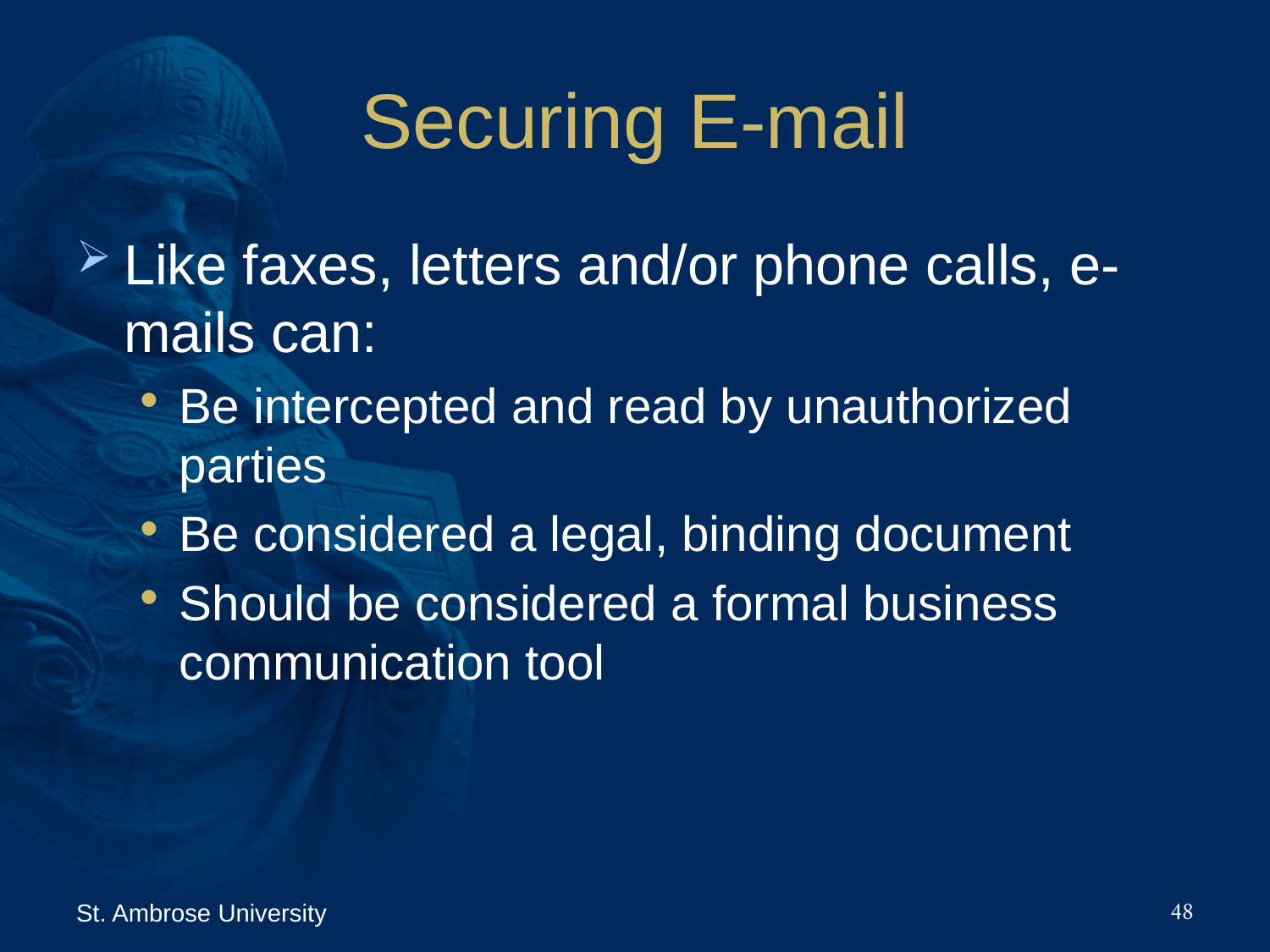

# Securing E-mail
Like faxes, letters and/or phone calls, e-mails can:
Be intercepted and read by unauthorized parties
Be considered a legal, binding document
Should be considered a formal business communication tool
48
St. Ambrose University